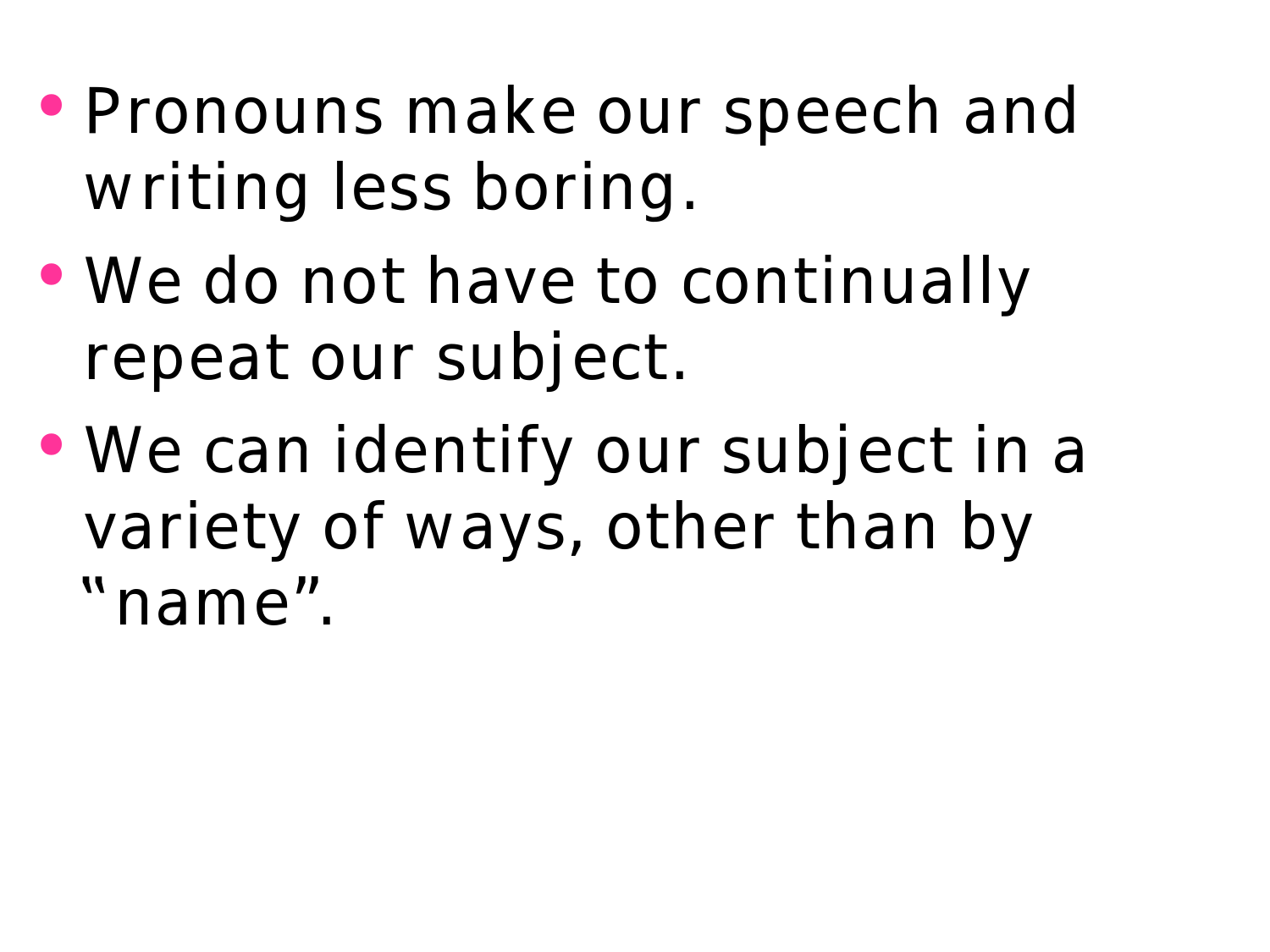

Pronouns
Pronouns make our speech and writing less boring.
We do not have to continually repeat our subject.
We can identify our subject in a variety of ways, other than by “name”.